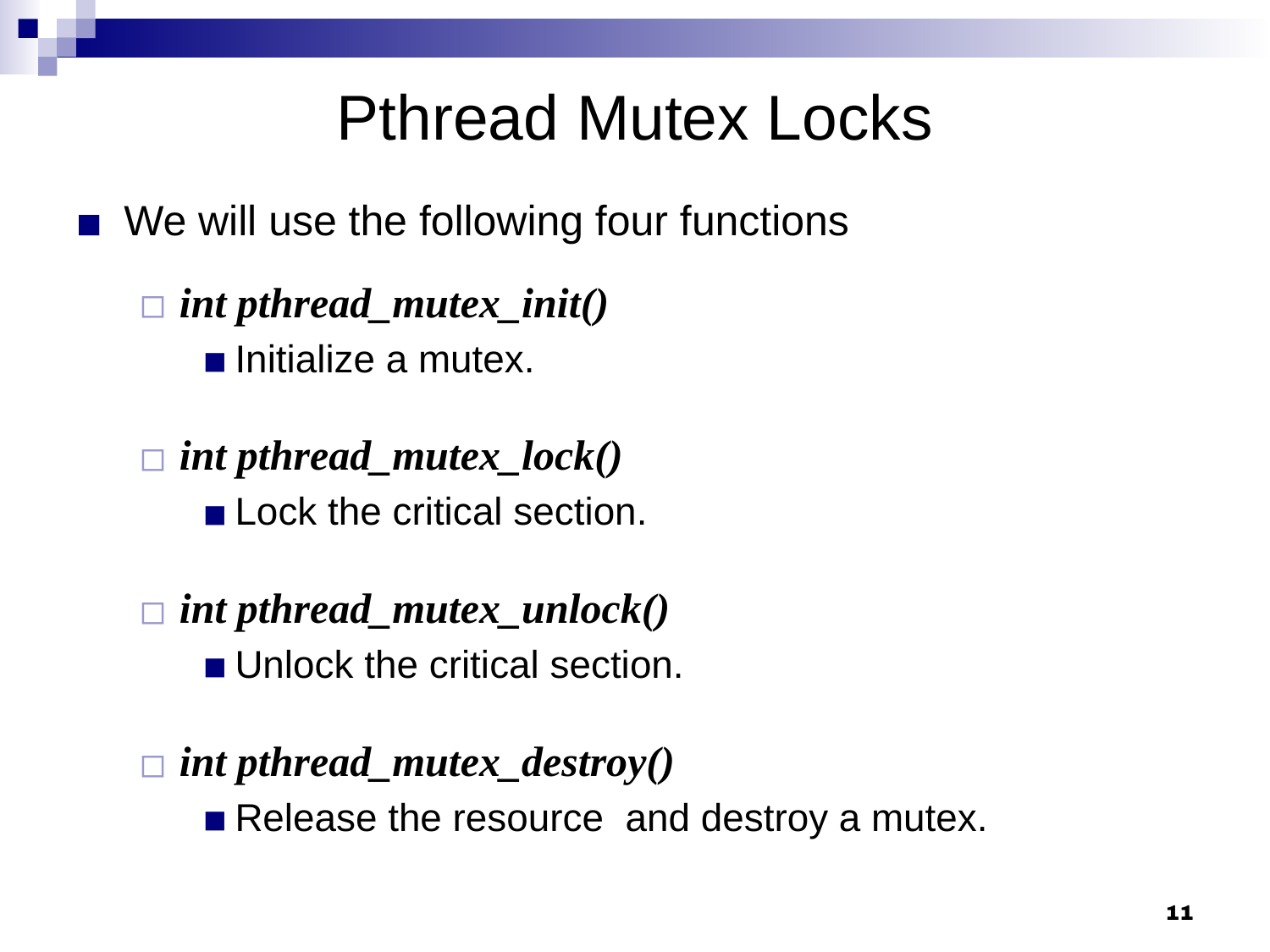

# Pthread Mutex Locks

We will use the following four functions

int pthread_mutex_init()
Initialize a mutex.

int pthread_mutex_lock()
Lock the critical section.

int pthread_mutex_unlock()
Unlock the critical section.

int pthread_mutex_destroy()
Release the resource  and destroy a mutex.

11